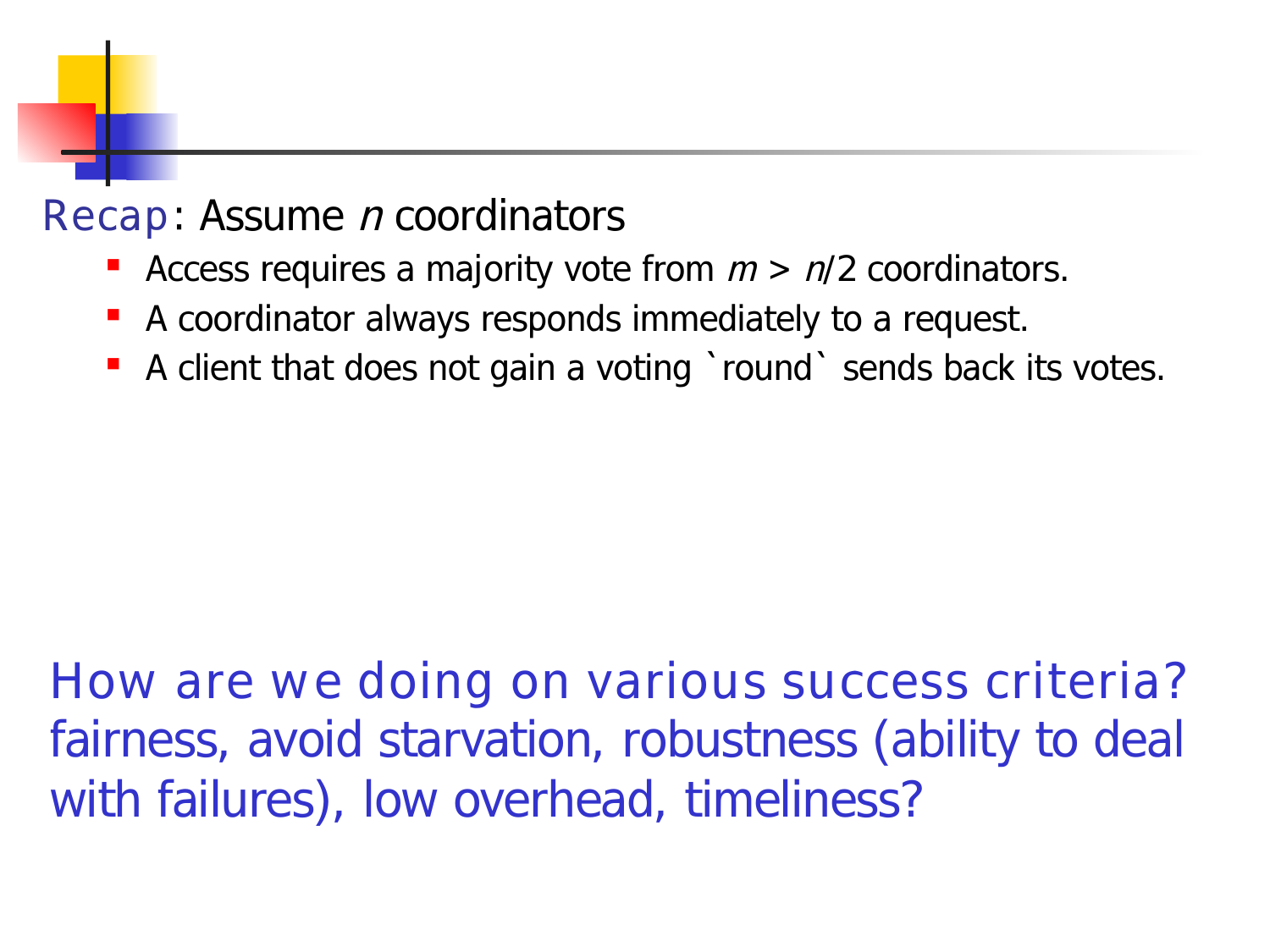

#
Recap: Assume n coordinators
Access requires a majority vote from m > n/2 coordinators.
A coordinator always responds immediately to a request.
A client that does not gain a voting `round` sends back its votes.

How are we doing on various success criteria? fairness, avoid starvation, robustness (ability to deal with failures), low overhead, timeliness?